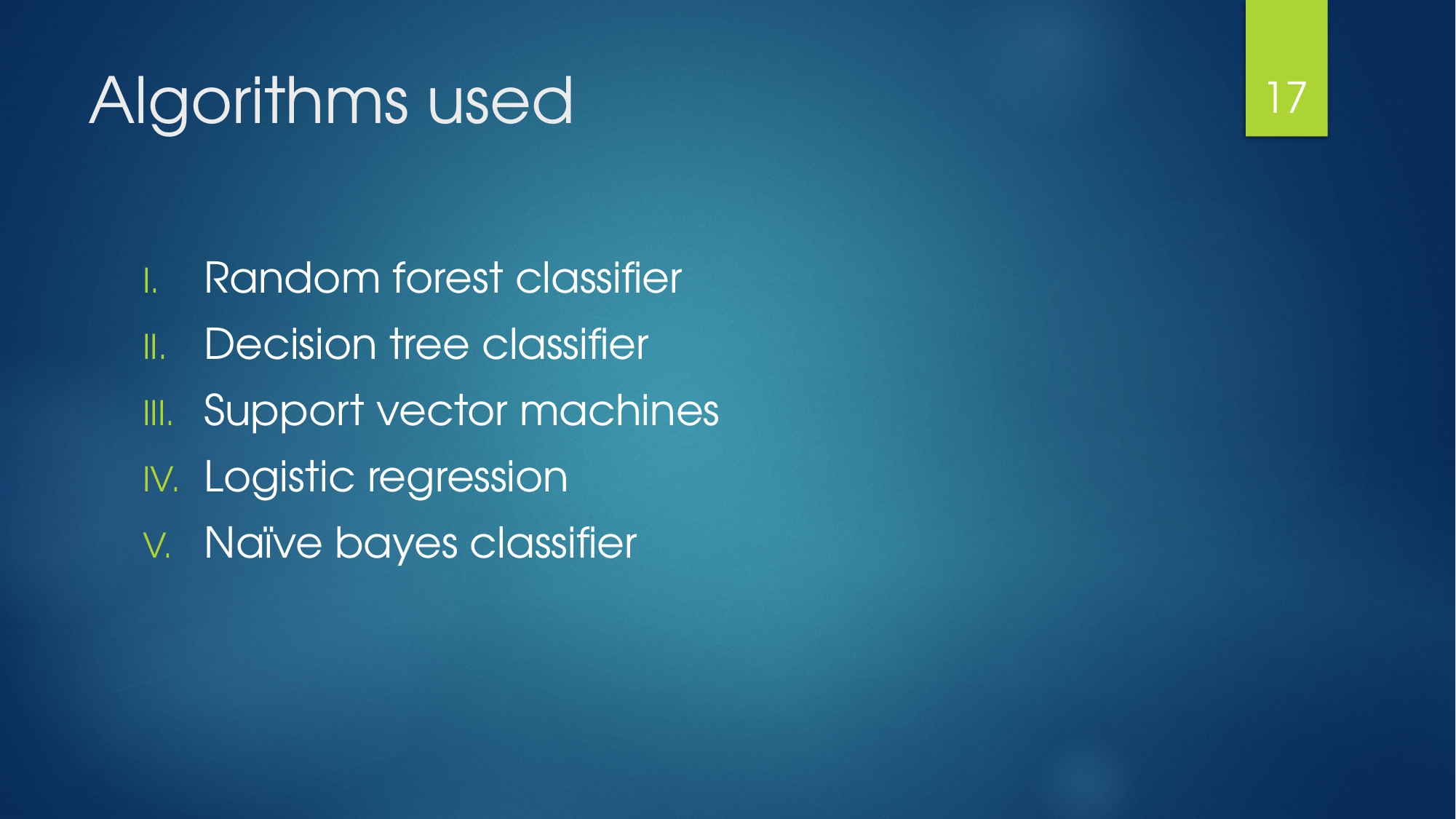

17
# Algorithms used
Random forest classifier
Decision tree classifier
Support vector machines
Logistic regression
Naïve bayes classifier